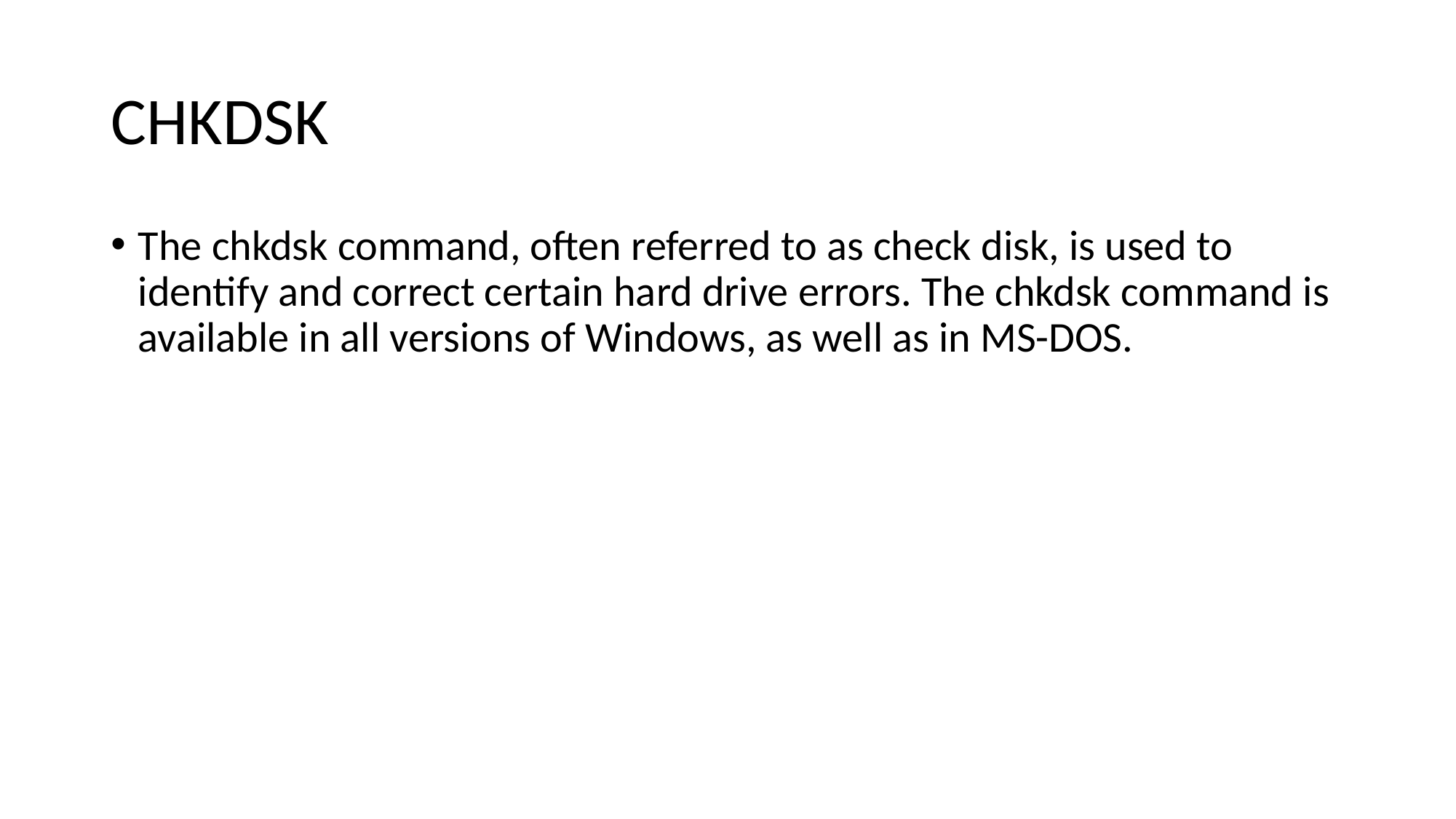

# CHKDSK
The chkdsk command, often referred to as check disk, is used to identify and correct certain hard drive errors. The chkdsk command is available in all versions of Windows, as well as in MS-DOS.